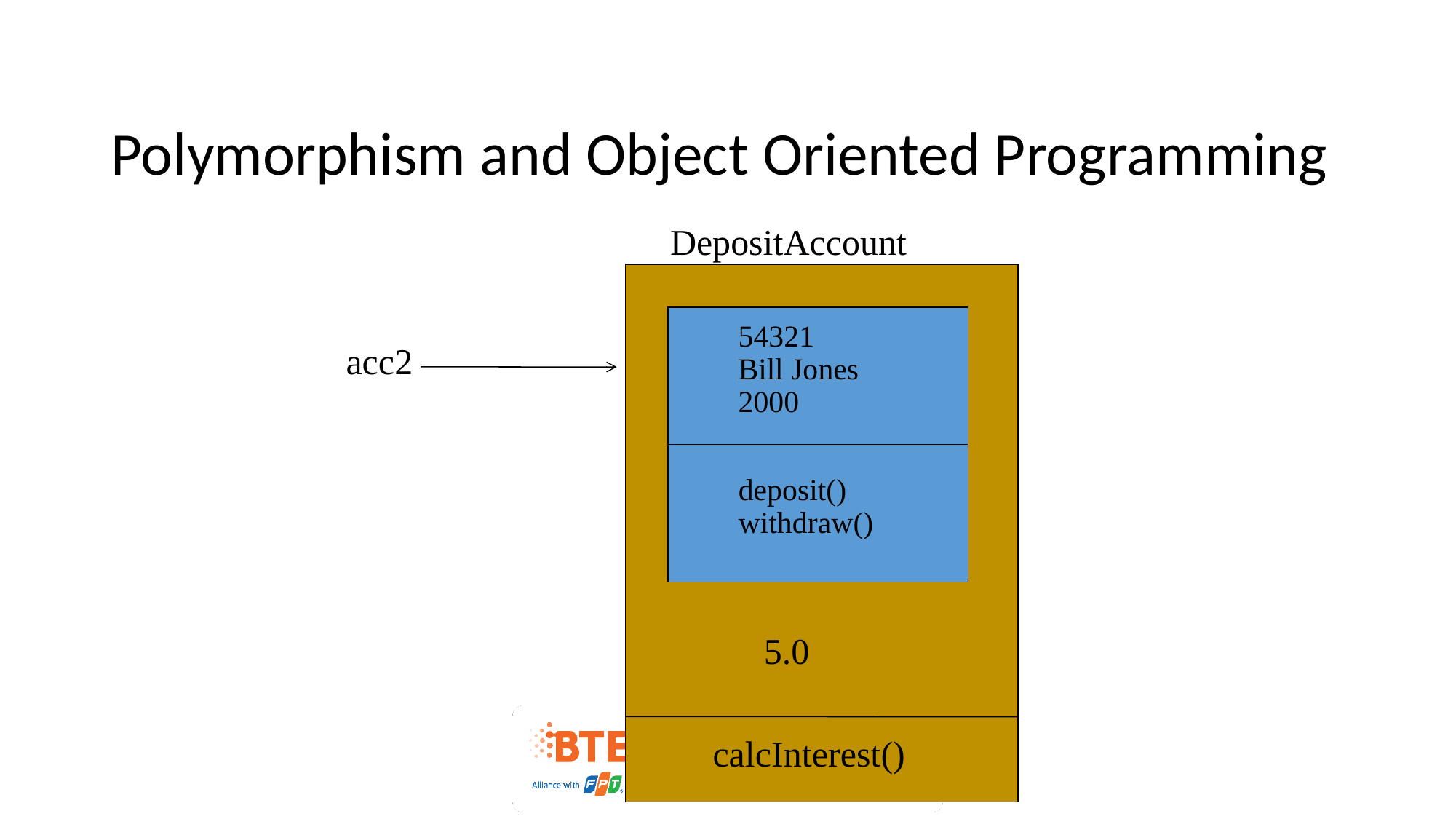

# Polymorphism and Object Oriented Programming
DepositAccount

54321
Bill Jones
2000
acc2
deposit()
withdraw()
5.0
calcInterest()